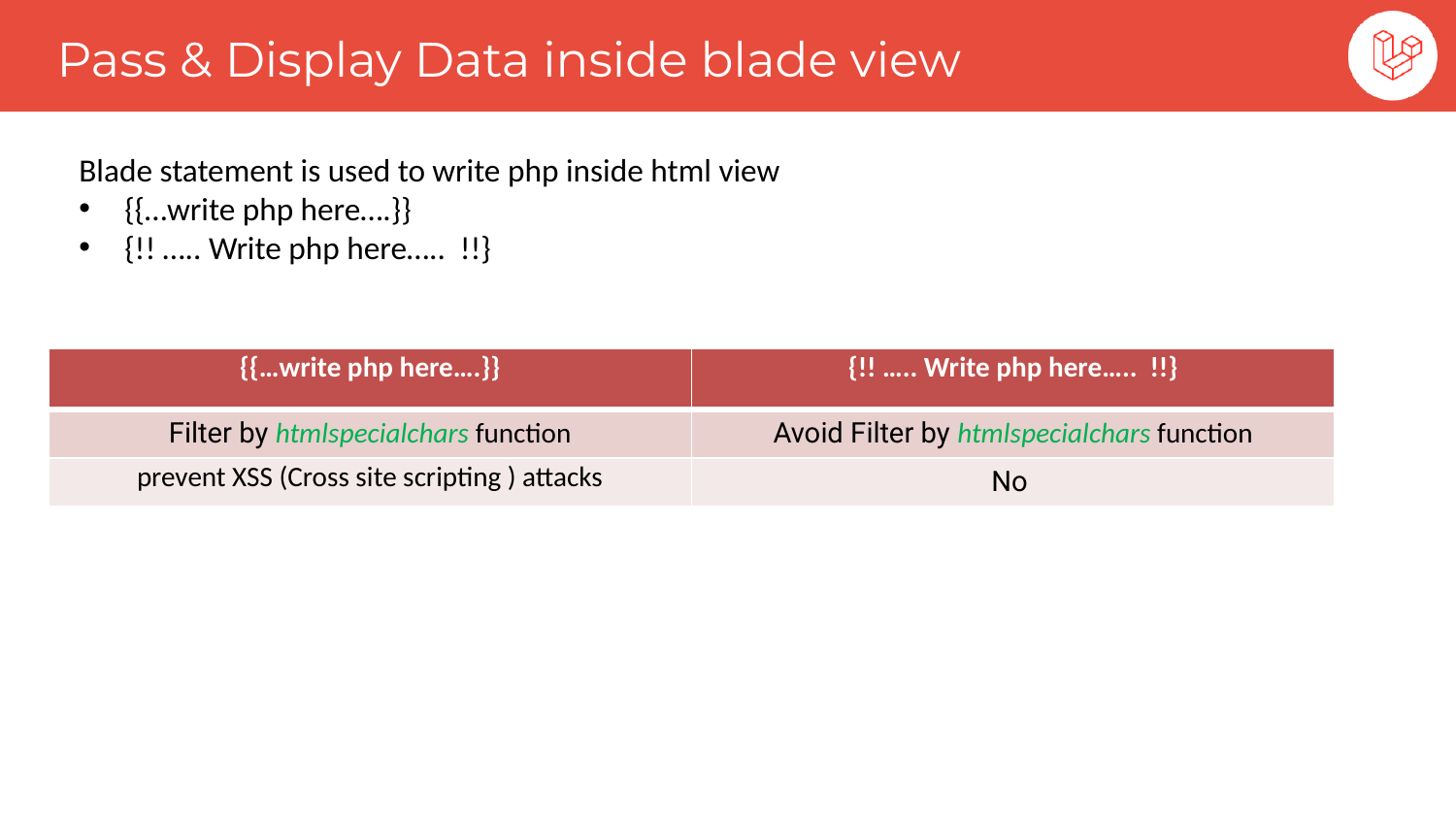

Pass & Display Data inside blade view
Blade statement is used to write php inside html view
{{…write php here….}}
{!! ….. Write php here…..  !!}

| {{…write php here….}} | {!! ….. Write php here….. !!} |
| --- | --- |
| Filter by htmlspecialchars function | Avoid Filter by htmlspecialchars function |
| prevent XSS (Cross site scripting ) attacks | No |